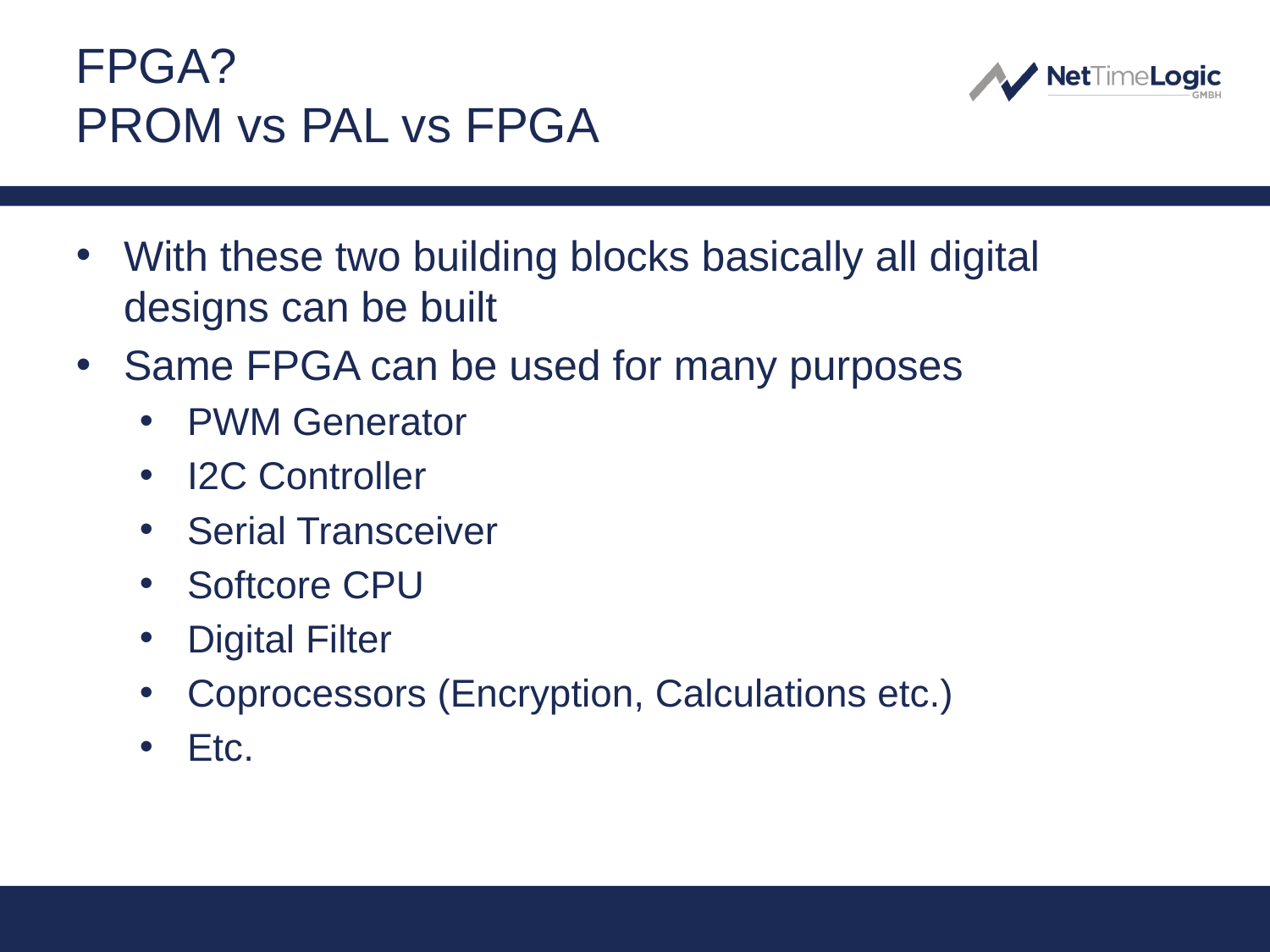

# FPGA? PROM vs PAL vs FPGA
With these two building blocks basically all digital designs can be built
Same FPGA can be used for many purposes
PWM Generator
I2C Controller
Serial Transceiver
Softcore CPU
Digital Filter
Coprocessors (Encryption, Calculations etc.)
Etc.